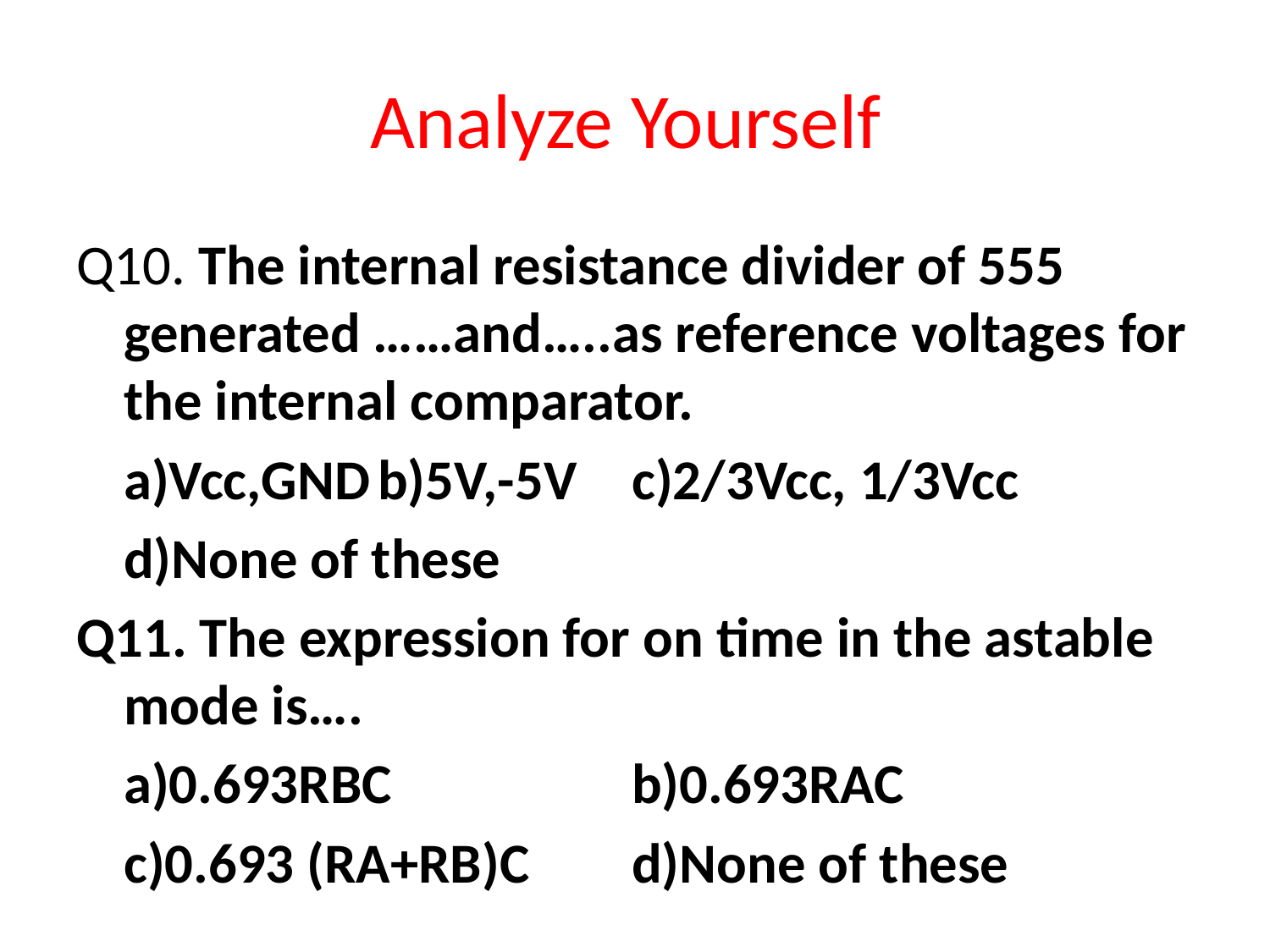

# Analyze Yourself
Q10. The internal resistance divider of 555 generated ……and…..as reference voltages for the internal comparator.
	a)Vcc,GND	b)5V,-5V	c)2/3Vcc, 1/3Vcc
	d)None of these
Q11. The expression for on time in the astable mode is….
	a)0.693RBC		b)0.693RAC
	c)0.693 (RA+RB)C	d)None of these